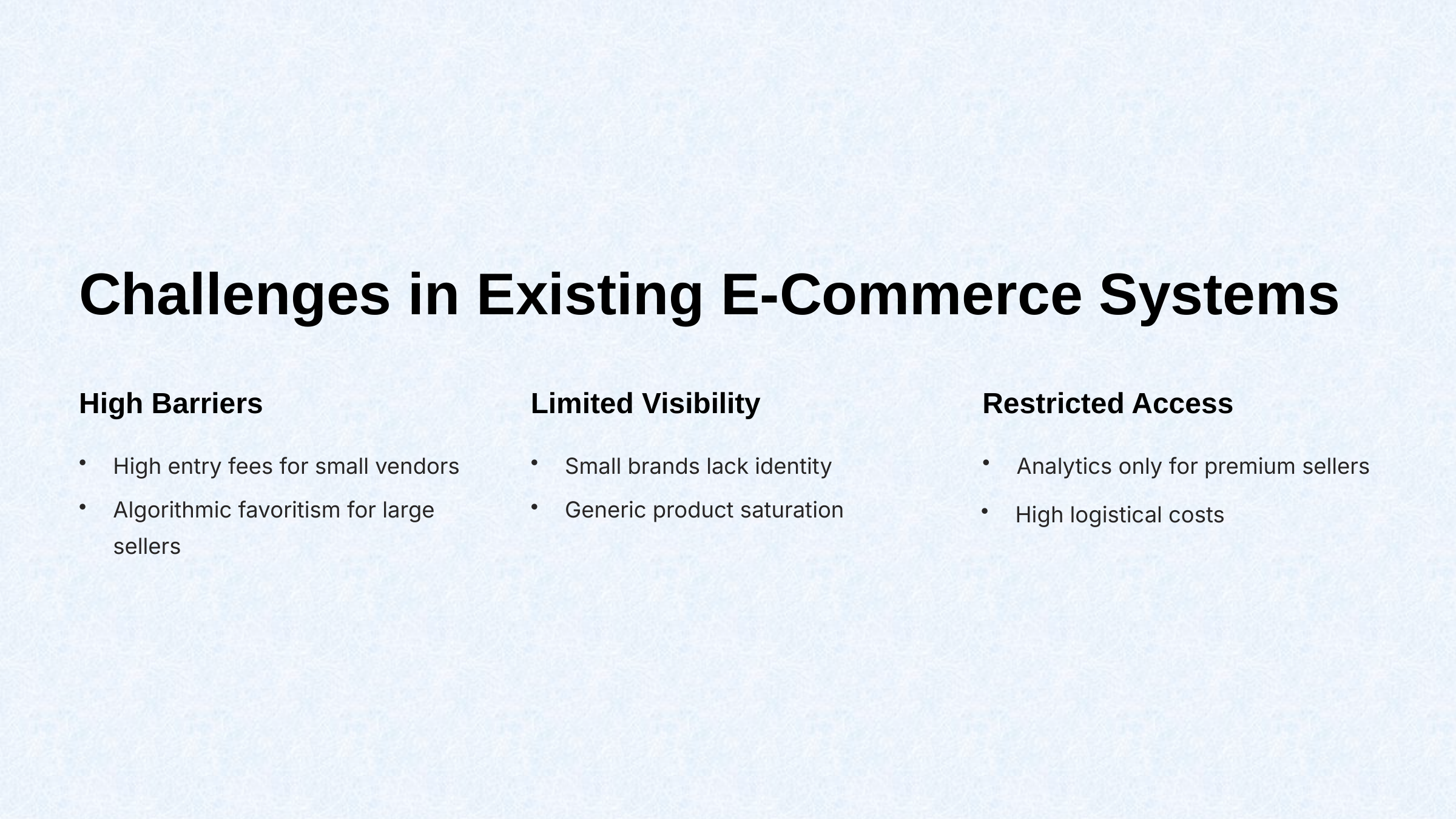

Challenges in Existing E-Commerce Systems
High Barriers
Limited Visibility
Restricted Access
High entry fees for small vendors
Small brands lack identity
Analytics only for premium sellers
Algorithmic favoritism for large sellers
Generic product saturation
High logistical costs